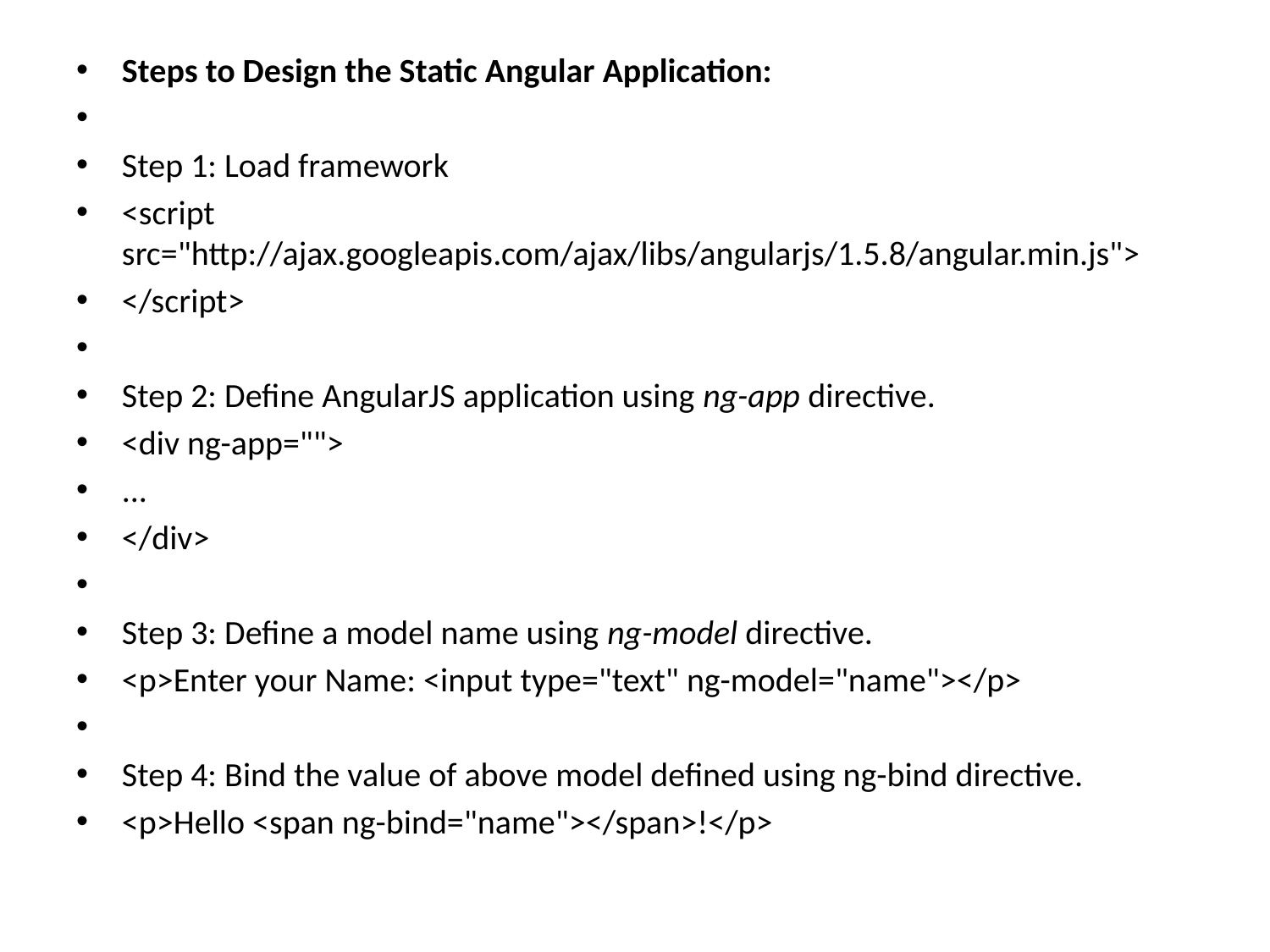

Steps to Design the Static Angular Application:

Step 1: Load framework
<script src="http://ajax.googleapis.com/ajax/libs/angularjs/1.5.8/angular.min.js">
</script>

Step 2: Define AngularJS application using ng-app directive.
<div ng-app="">
...
</div>

Step 3: Define a model name using ng-model directive.
<p>Enter your Name: <input type="text" ng-model="name"></p>

Step 4: Bind the value of above model defined using ng-bind directive.
<p>Hello <span ng-bind="name"></span>!</p>